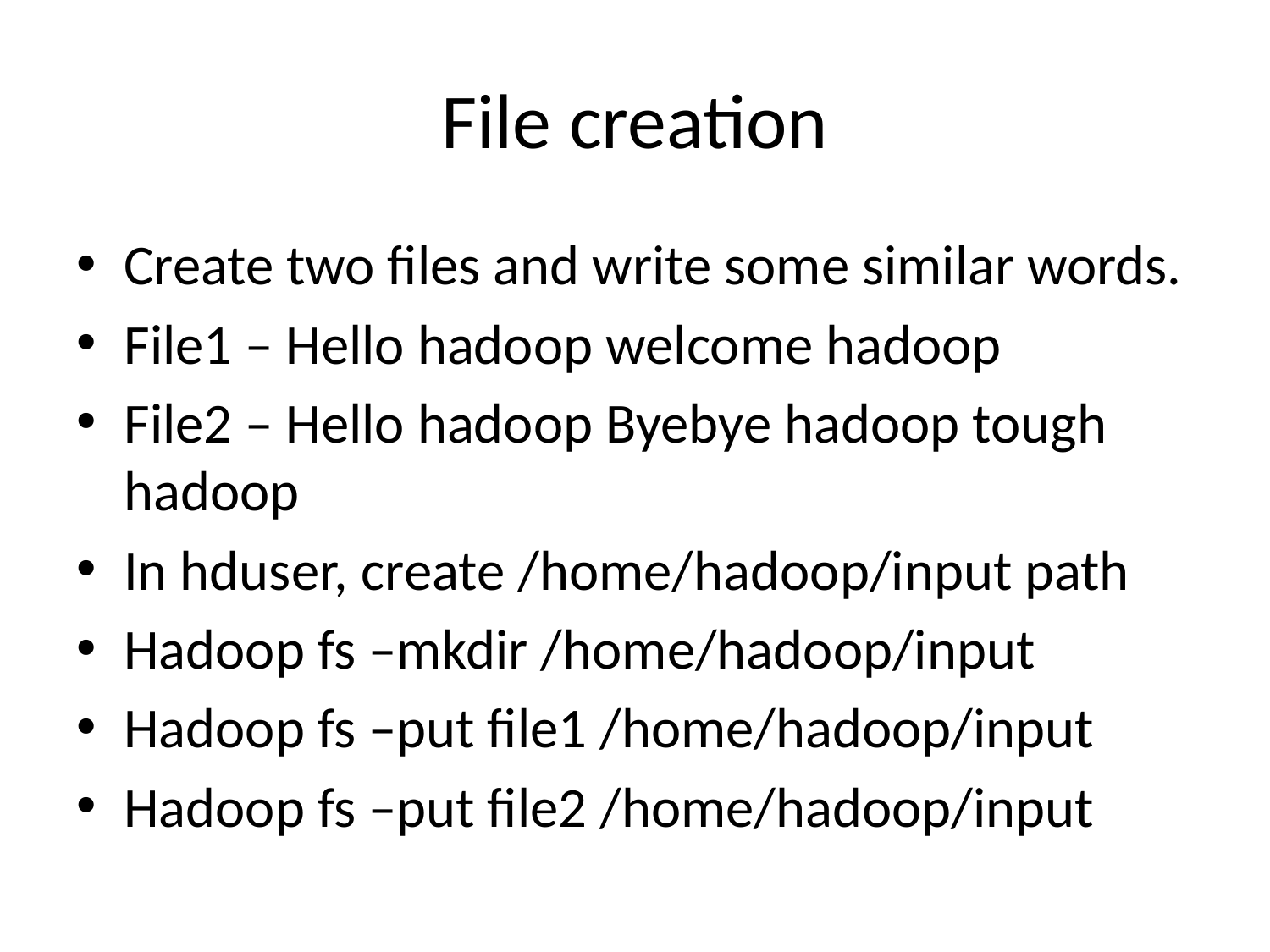

# File creation
Create two files and write some similar words.
File1 – Hello hadoop welcome hadoop
File2 – Hello hadoop Byebye hadoop tough hadoop
In hduser, create /home/hadoop/input path
Hadoop fs –mkdir /home/hadoop/input
Hadoop fs –put file1 /home/hadoop/input
Hadoop fs –put file2 /home/hadoop/input